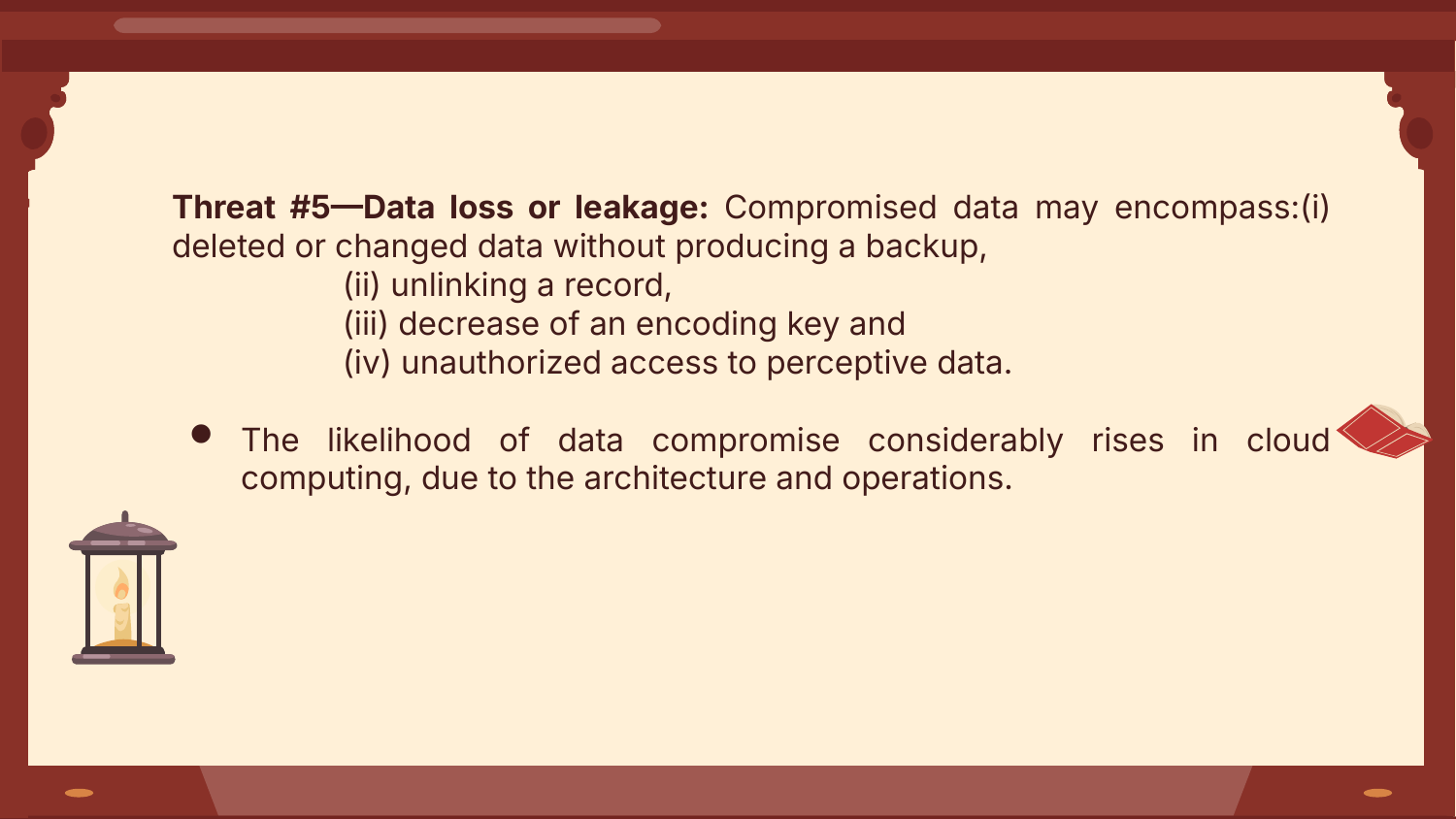

# Threat #5—Data loss or leakage: Compromised data may encompass:(i) deleted or changed data without producing a backup,
                   (ii) unlinking a record,
                   (iii) decrease of an encoding key and
                   (iv) unauthorized access to perceptive data.

The likelihood of data compromise considerably rises in cloud computing, due to the architecture and operations.